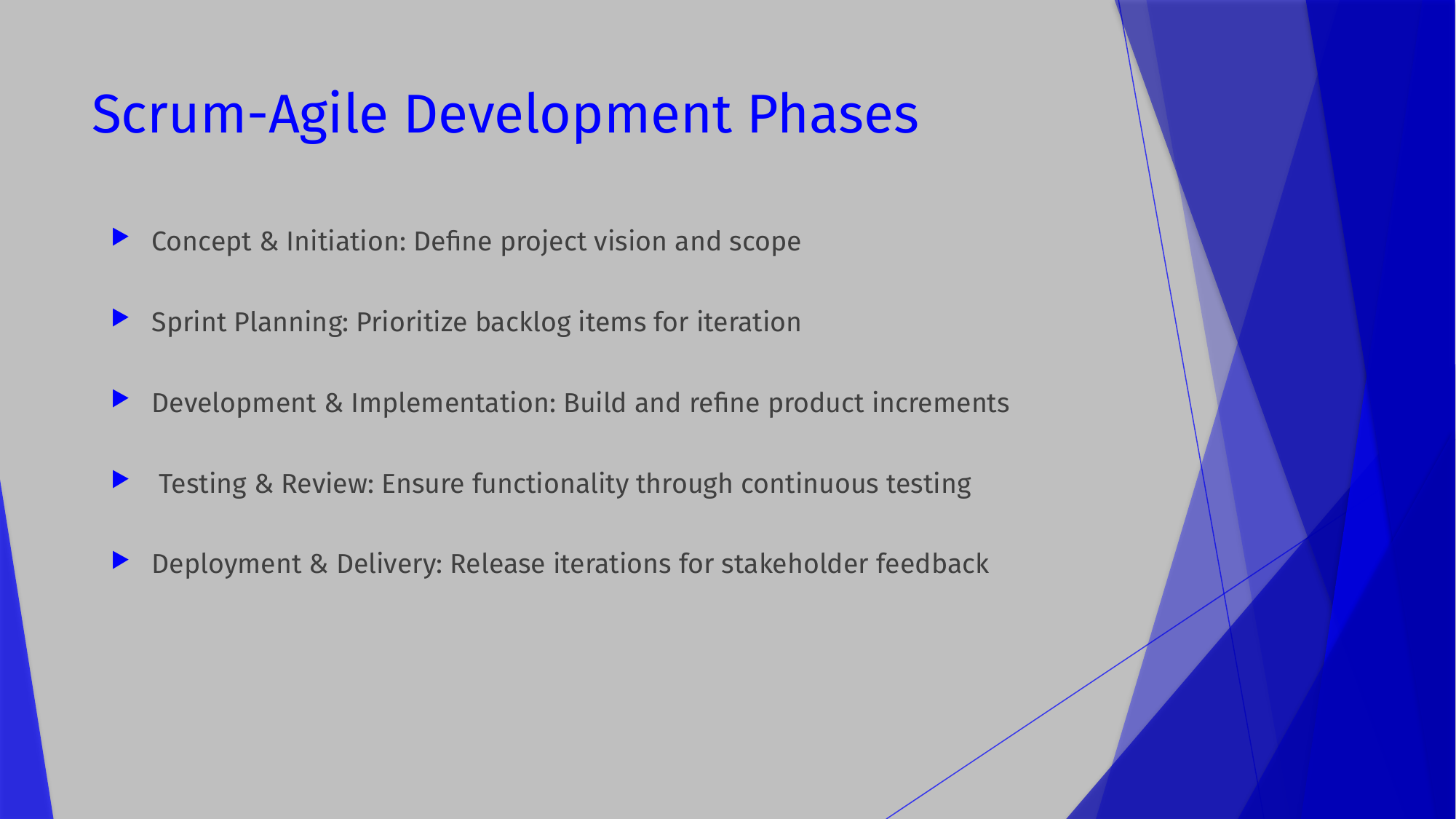

# Scrum-Agile Development Phases
Concept & Initiation: Define project vision and scope
Sprint Planning: Prioritize backlog items for iteration
Development & Implementation: Build and refine product increments
 Testing & Review: Ensure functionality through continuous testing
Deployment & Delivery: Release iterations for stakeholder feedback